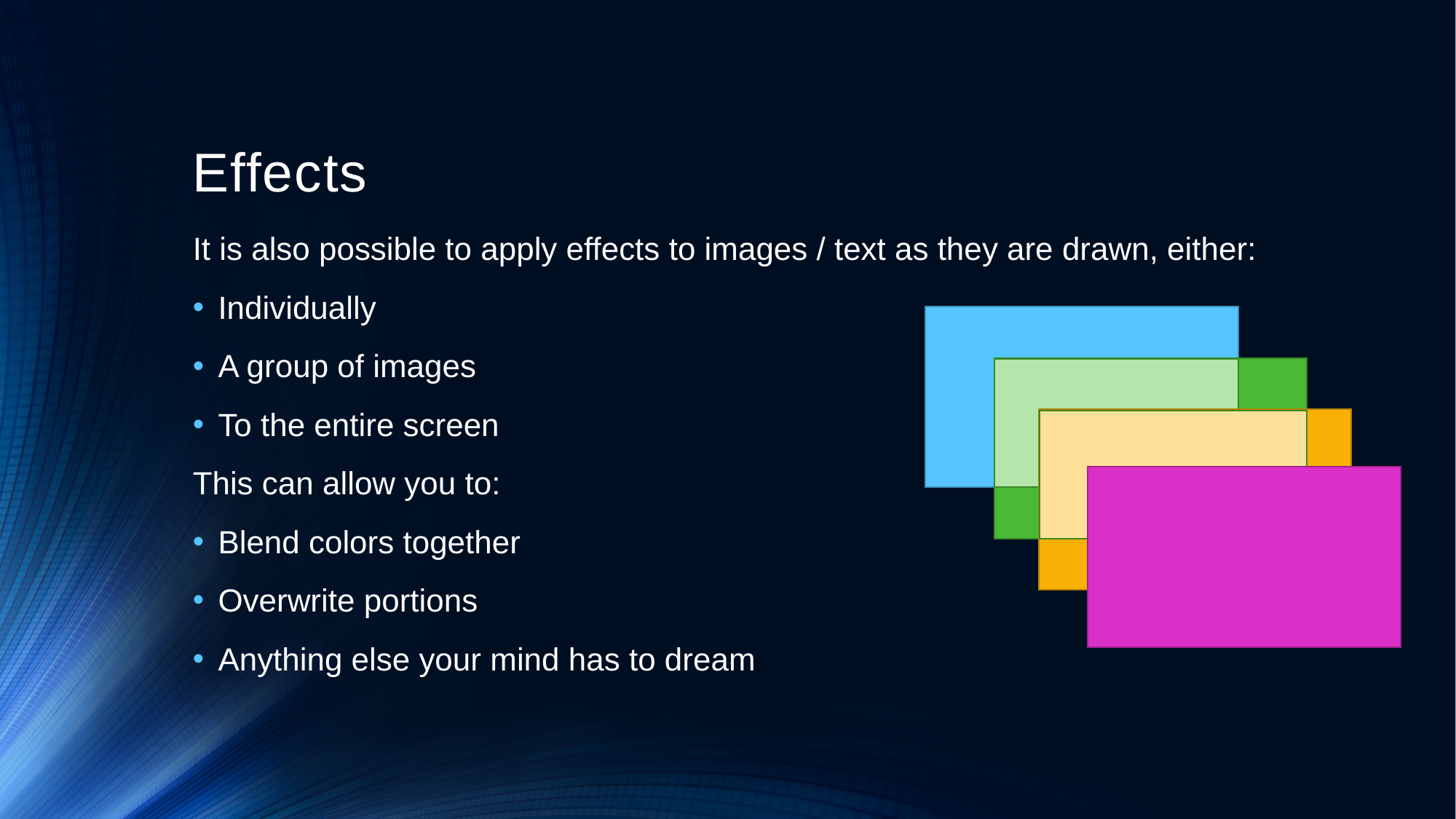

# Effects
It is also possible to apply effects to images / text as they are drawn, either:
Individually
A group of images
To the entire screen
This can allow you to:
Blend colors together
Overwrite portions
Anything else your mind has to dream